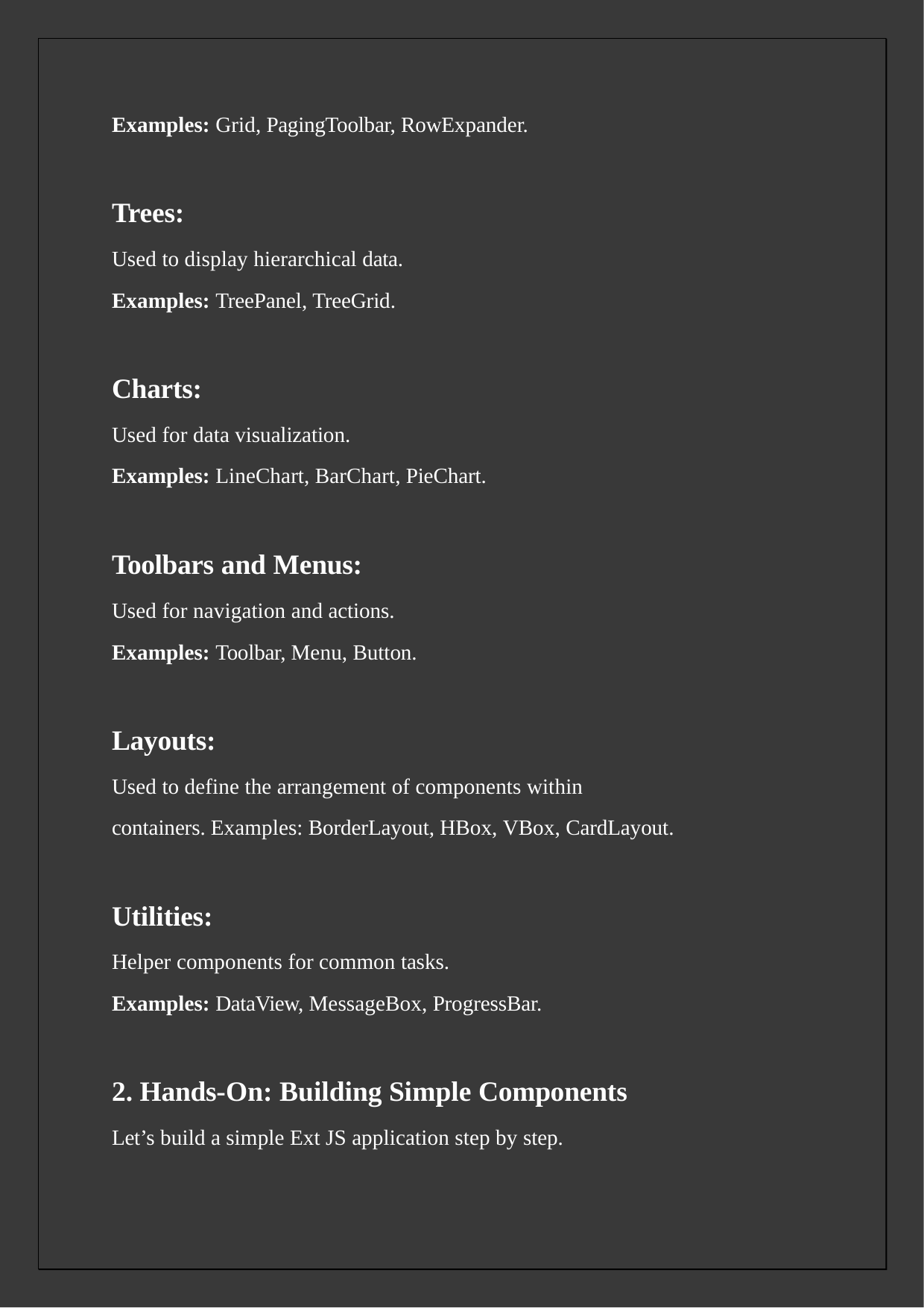

Examples: Grid, PagingToolbar, RowExpander.

Trees:
Used to display hierarchical data.
Examples: TreePanel, TreeGrid.

Charts:
Used for data visualization.
Examples: LineChart, BarChart, PieChart.

Toolbars and Menus:
Used for navigation and actions.
Examples: Toolbar, Menu, Button.

Layouts:
Used to define the arrangement of components within containers. Examples: BorderLayout, HBox, VBox, CardLayout.

Utilities:
Helper components for common tasks.
Examples: DataView, MessageBox, ProgressBar.

2. Hands-On: Building Simple Components
Let’s build a simple Ext JS application step by step.